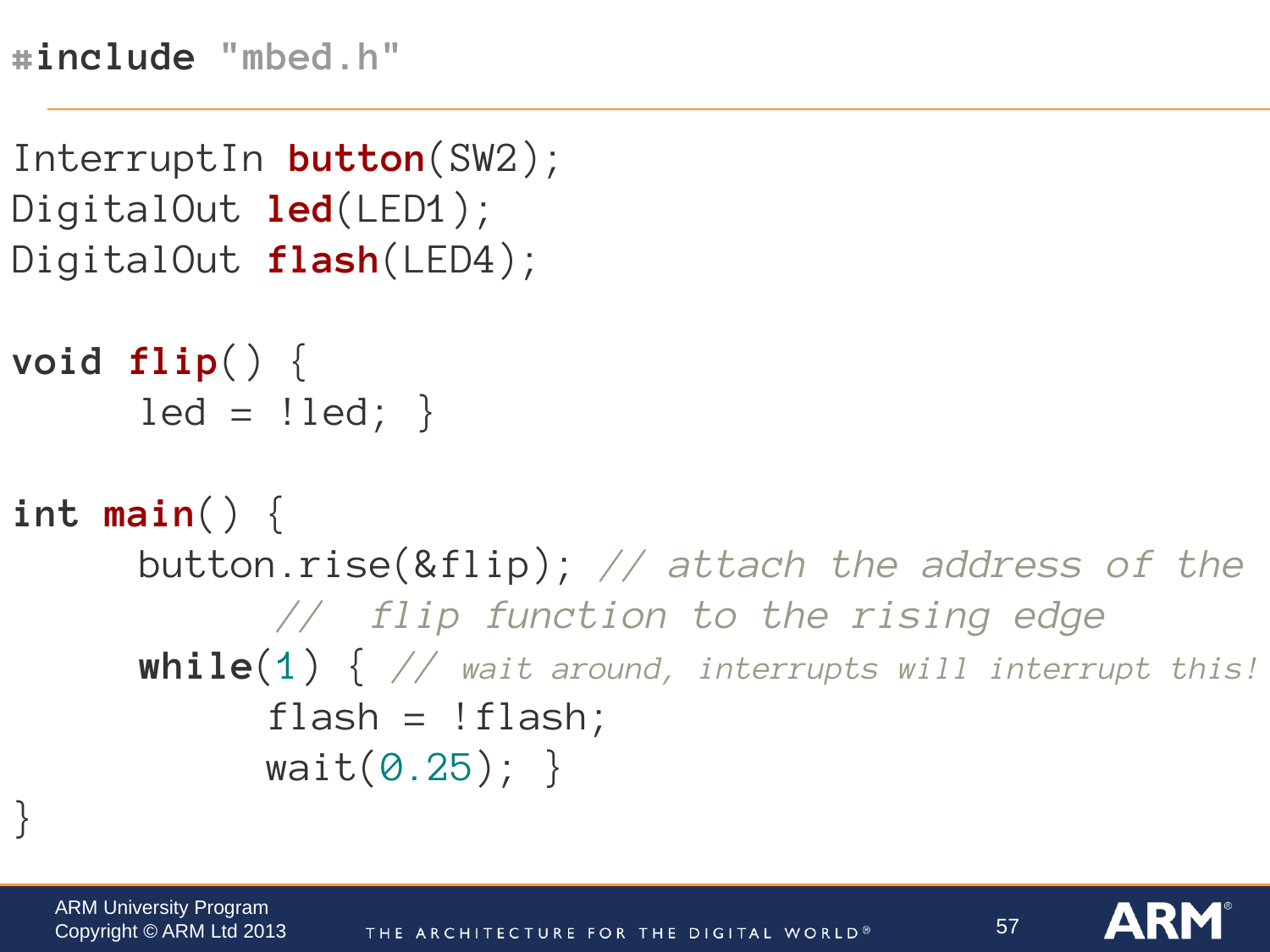

#include "mbed.h"

InterruptIn button(SW2);
DigitalOut led(LED1);
DigitalOut flash(LED4);

void flip() {
	led = !led; }

int main() {
	button.rise(&flip); // attach the address of the 		      //  flip function to the rising edge
	while(1) { // wait around, interrupts will interrupt this! 		flash = !flash;
		wait(0.25); }
}